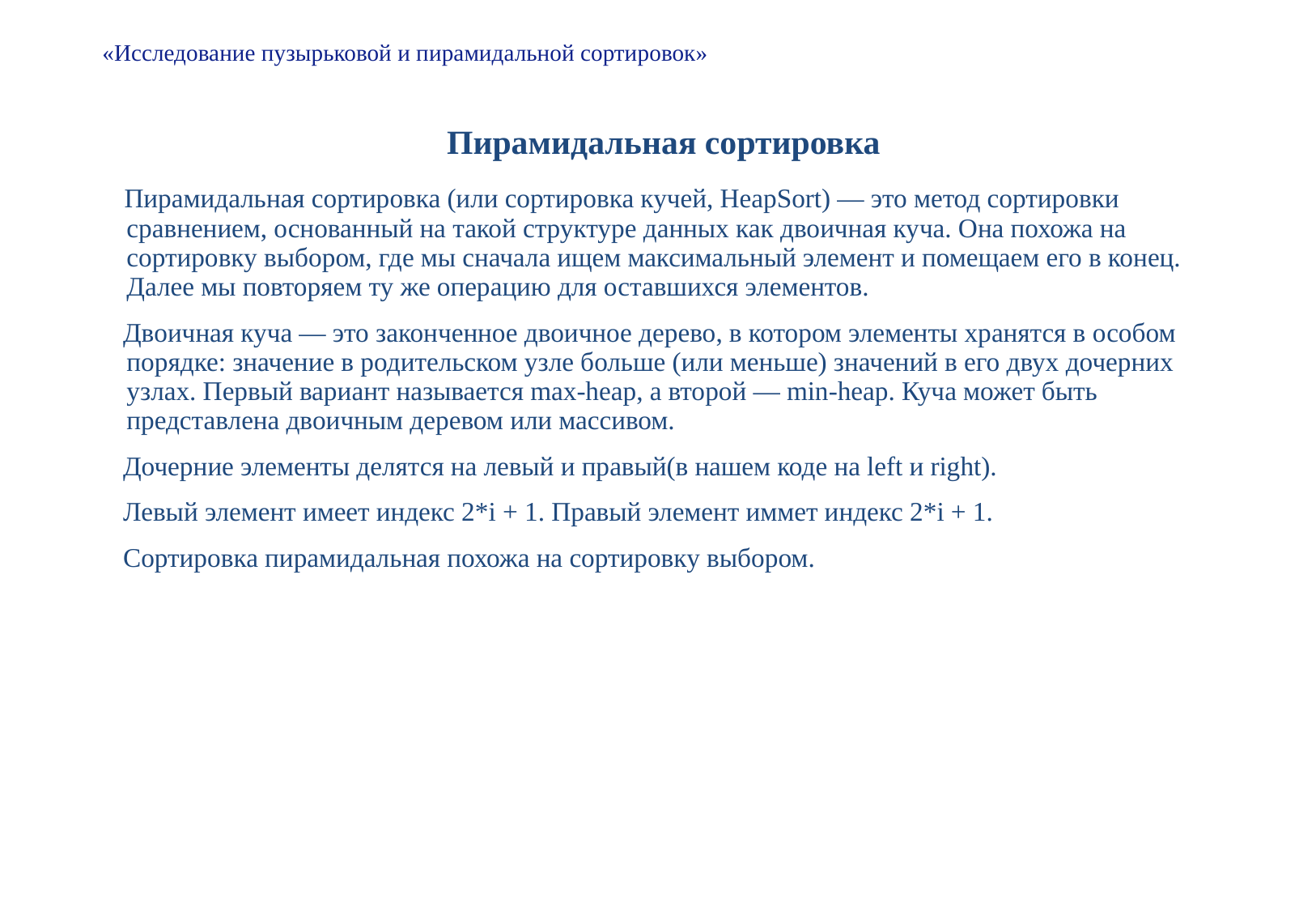

# «Исследование пузырьковой и пирамидальной сортировок»
Пирамидальная сортировка
   Пирамидальная сортировка (или сортировка кучей, HeapSort) — это метод сортировки сравнением, основанный на такой структуре данных как двоичная куча. Она похожа на сортировку выбором, где мы сначала ищем максимальный элемент и помещаем его в конец. Далее мы повторяем ту же операцию для оставшихся элементов.
    Двоичная куча — это законченное двоичное дерево, в котором элементы хранятся в особом порядке: значение в родительском узле больше (или меньше) значений в его двух дочерних узлах. Первый вариант называется max-heap, а второй — min-heap. Куча может быть представлена двоичным деревом или массивом.
    Дочерние элементы делятся на левый и правый(в нашем коде на left и right).
    Левый элемент имеет индекс 2*i + 1. Правый элемент иммет индекс 2*i + 1.
    Сортировка пирамидальная похожа на сортировку выбором.